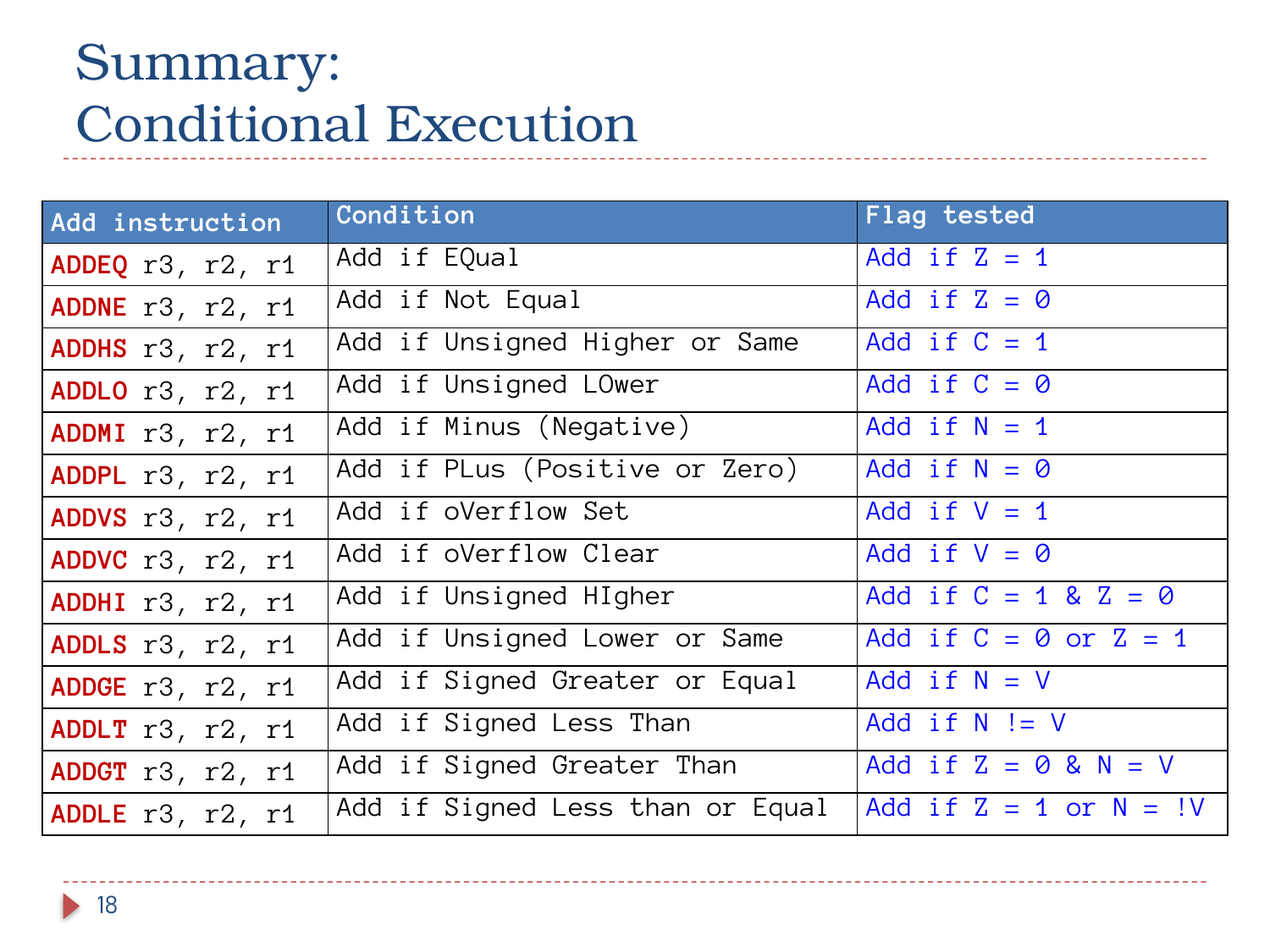

# Summary: Conditional Execution
| Add instruction | Condition | Flag tested |
| --- | --- | --- |
| ADDEQ r3, r2, r1 | Add if EQual | Add if Z = 1 |
| ADDNE r3, r2, r1 | Add if Not Equal | Add if Z = 0 |
| ADDHS r3, r2, r1 | Add if Unsigned Higher or Same | Add if C = 1 |
| ADDLO r3, r2, r1 | Add if Unsigned LOwer | Add if C = 0 |
| ADDMI r3, r2, r1 | Add if Minus (Negative) | Add if N = 1 |
| ADDPL r3, r2, r1 | Add if PLus (Positive or Zero) | Add if N = 0 |
| ADDVS r3, r2, r1 | Add if oVerflow Set | Add if V = 1 |
| ADDVC r3, r2, r1 | Add if oVerflow Clear | Add if V = 0 |
| ADDHI r3, r2, r1 | Add if Unsigned HIgher | Add if C = 1 & Z = 0 |
| ADDLS r3, r2, r1 | Add if Unsigned Lower or Same | Add if C = 0 or Z = 1 |
| ADDGE r3, r2, r1 | Add if Signed Greater or Equal | Add if N = V |
| ADDLT r3, r2, r1 | Add if Signed Less Than | Add if N != V |
| ADDGT r3, r2, r1 | Add if Signed Greater Than | Add if Z = 0 & N = V |
| ADDLE r3, r2, r1 | Add if Signed Less than or Equal | Add if Z = 1 or N = !V |
18